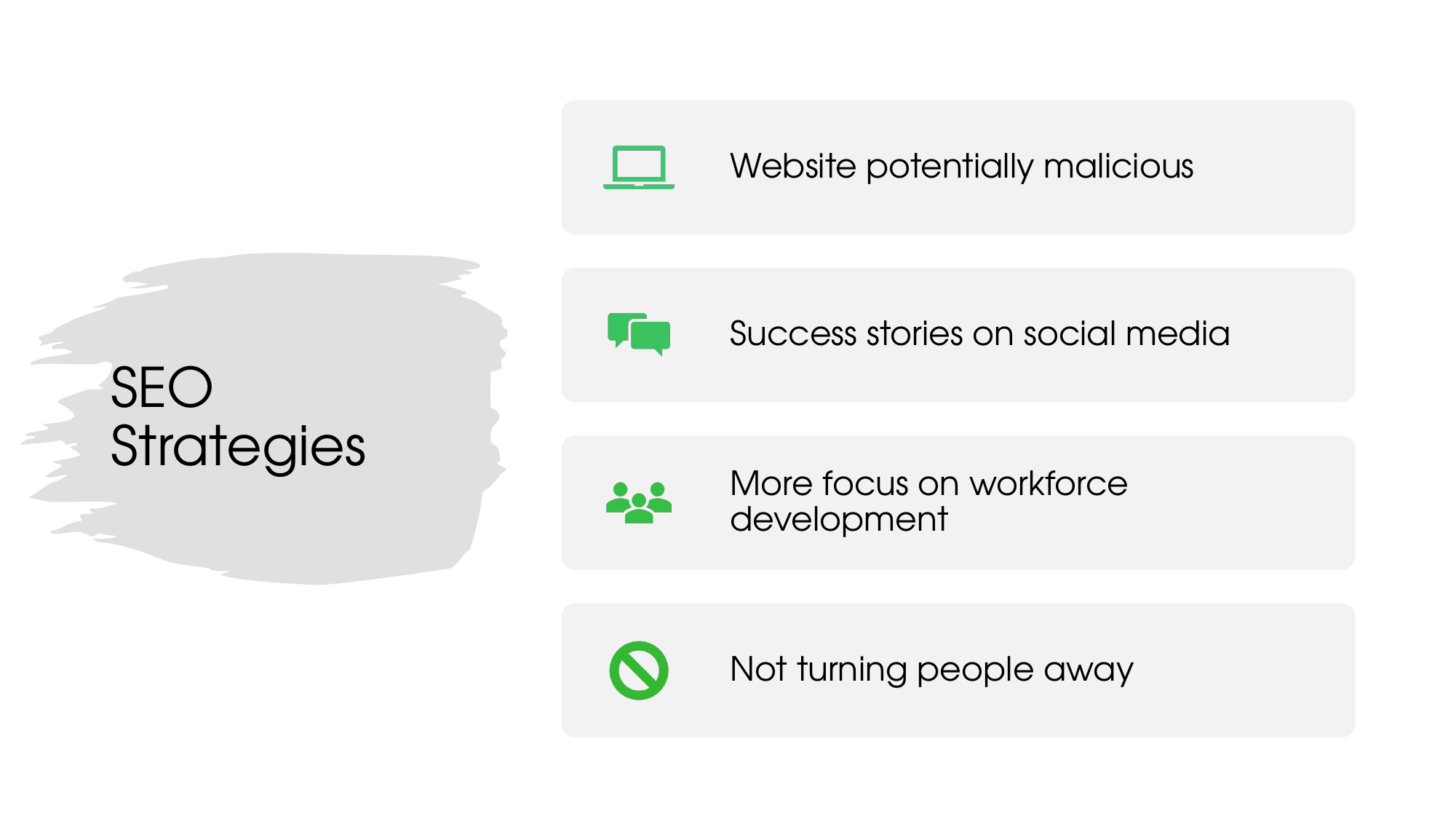

Website potentially malicious
Success stories on social media
More focus on workforce development
Not turning people away
# SEO Strategies